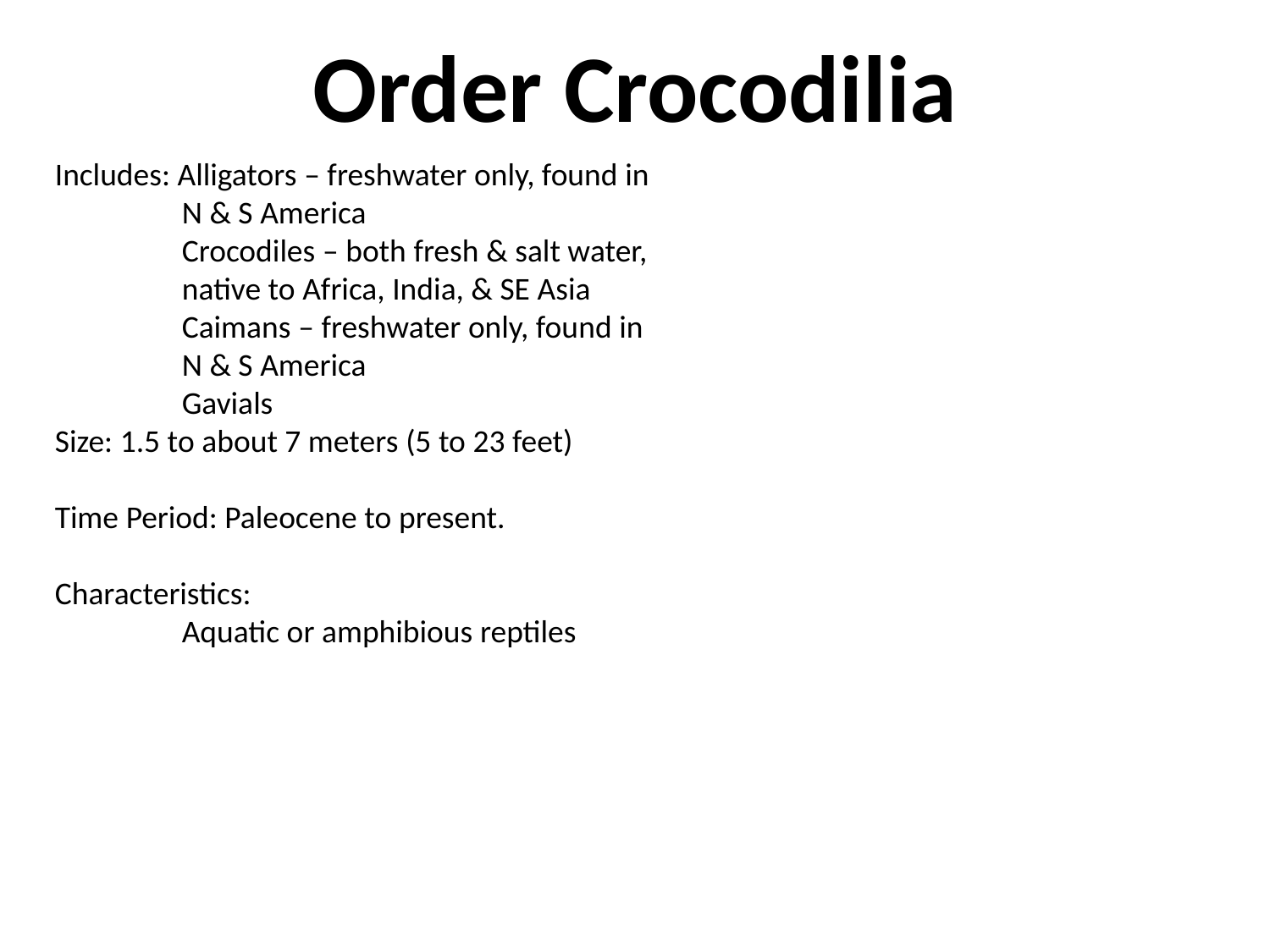

Order Crocodilia
Includes: Alligators – freshwater only, found in 	N & S America
	Crocodiles – both fresh & salt water, 	native to Africa, India, & SE Asia
 	Caimans – freshwater only, found in 	N & S America
 	Gavials
Size: 1.5 to about 7 meters (5 to 23 feet)

Time Period: Paleocene to present.

Characteristics:
	Aquatic or amphibious reptiles